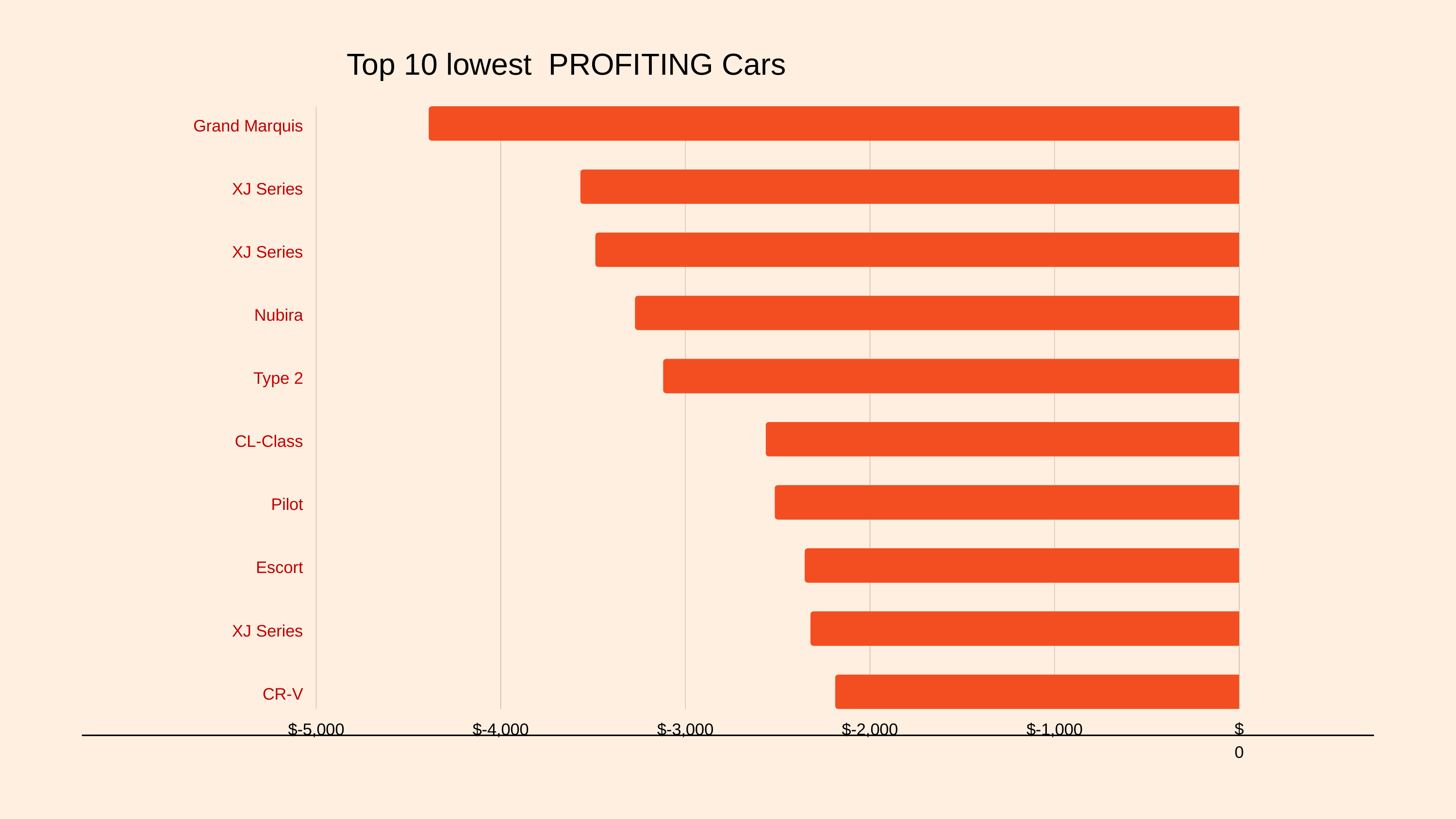

Top 10 lowest  PROFITING Cars

Grand Marquis
XJ Series
XJ Series
Nubira
Type 2
CL-Class
Pilot
Escort
XJ Series
CR-V
$-5,000
$-4,000
$-3,000
$-2,000
$-1,000
$0